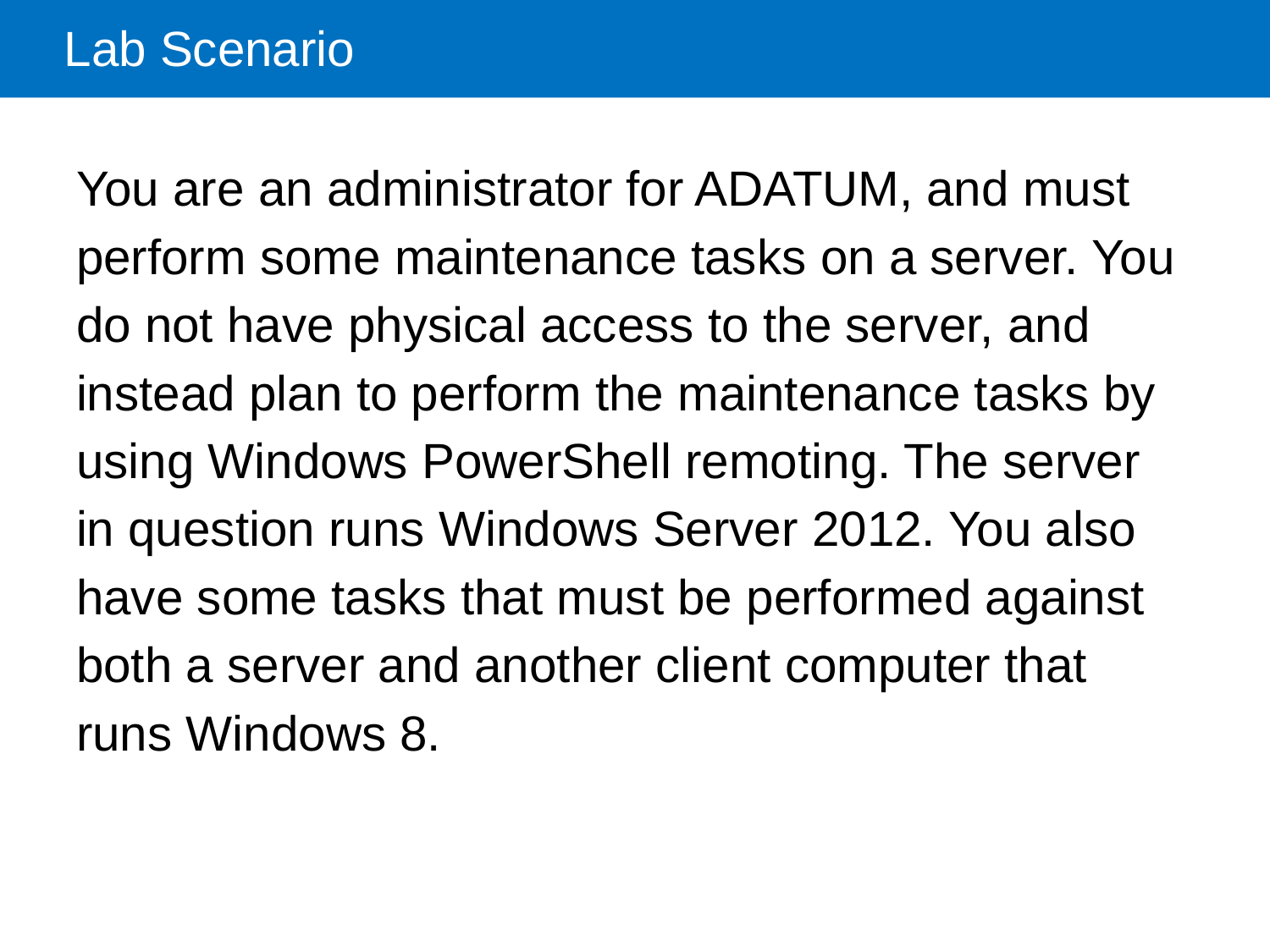

# Lab Scenario
You are an administrator for ADATUM, and must perform some maintenance tasks on a server. You do not have physical access to the server, and instead plan to perform the maintenance tasks by using Windows PowerShell remoting. The server in question runs Windows Server 2012. You also have some tasks that must be performed against both a server and another client computer that runs Windows 8.